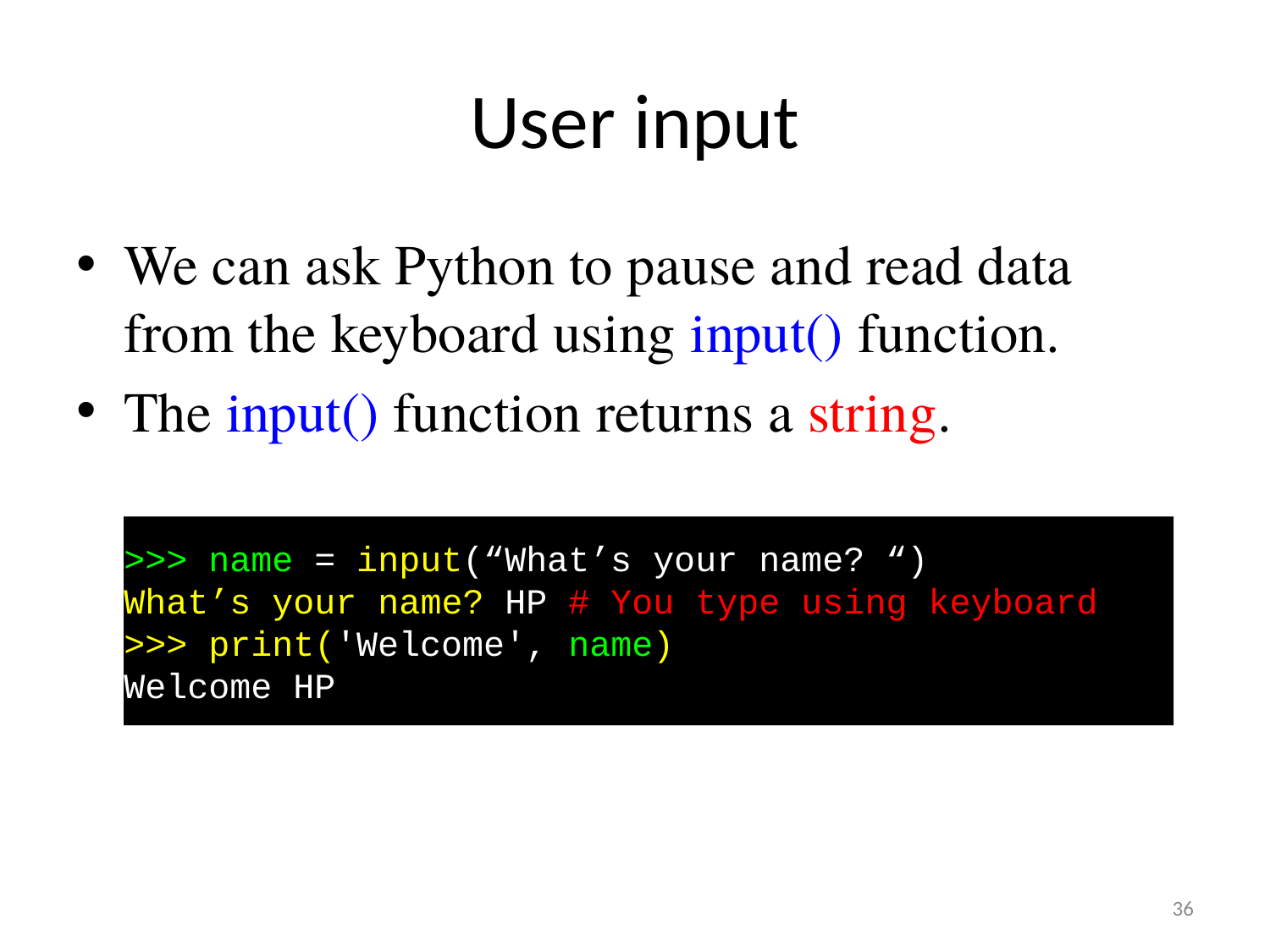

# User input
We can ask Python to pause and read data from the keyboard using input() function.
The input() function returns a string.

>>> name = input(“What’s your name? “)
What’s your name? HP # You type using keyboard
>>> print('Welcome', name)
Welcome HP
36